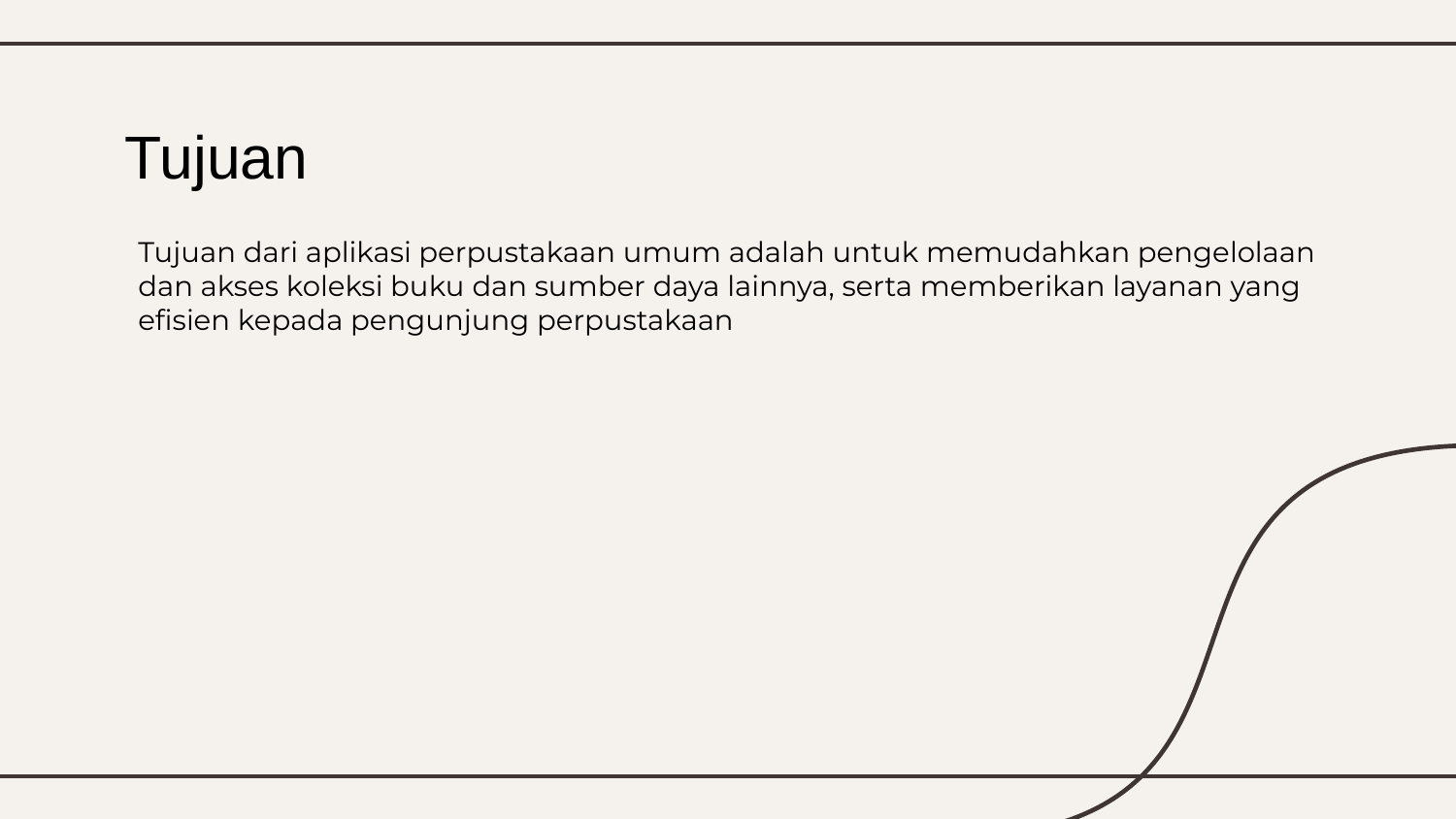

# Tujuan
Tujuan dari aplikasi perpustakaan umum adalah untuk memudahkan pengelolaan dan akses koleksi buku dan sumber daya lainnya, serta memberikan layanan yang efisien kepada pengunjung perpustakaan